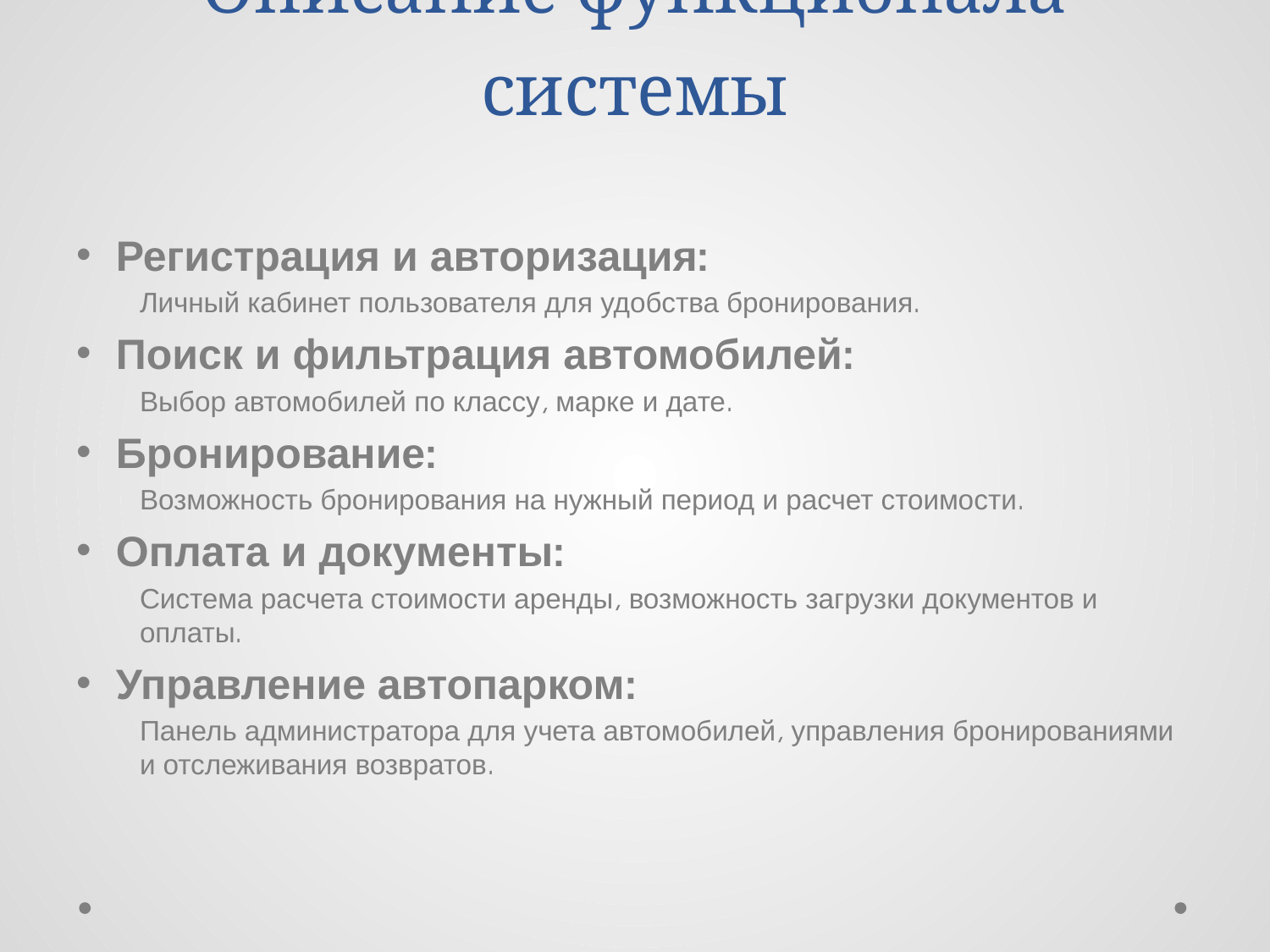

# Описание функционала системы
Регистрация и авторизация:
Личный кабинет пользователя для удобства бронирования.
Поиск и фильтрация автомобилей:
Выбор автомобилей по классу, марке и дате.
Бронирование:
Возможность бронирования на нужный период и расчет стоимости.
Оплата и документы:
Система расчета стоимости аренды, возможность загрузки документов и оплаты.
Управление автопарком:
Панель администратора для учета автомобилей, управления бронированиями и отслеживания возвратов.